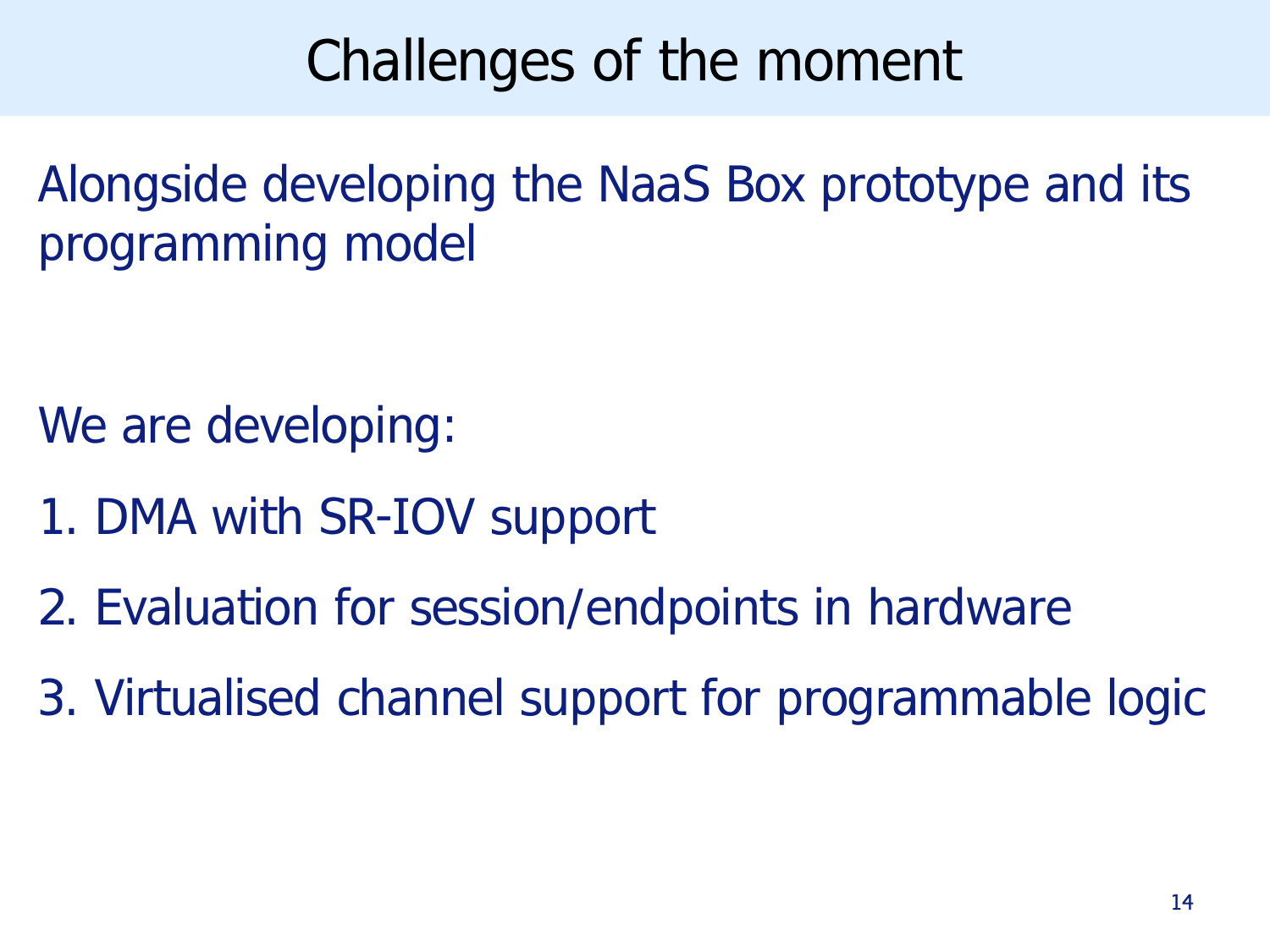

# Challenges of the moment
Alongside developing the NaaS Box prototype and its programming model

We are developing:
1. DMA with SR-IOV support
2. Evaluation for session/endpoints in hardware
3. Virtualised channel support for programmable logic

14